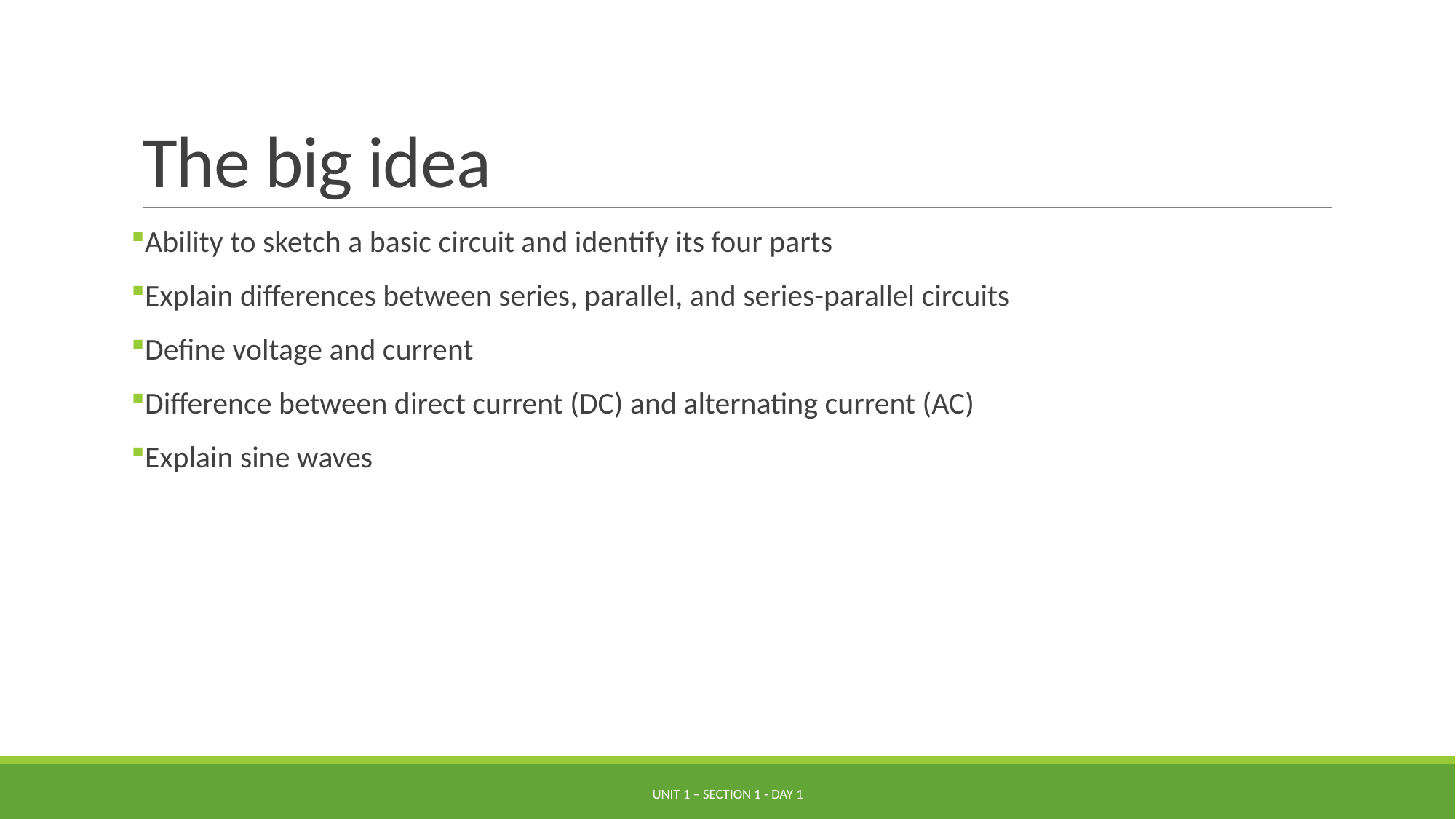

# The big idea
Ability to sketch a basic circuit and identify its four parts
Explain differences between series, parallel, and series-parallel circuits
Define voltage and current
Difference between direct current (DC) and alternating current (AC)
Explain sine waves
Unit 1 – Section 1 - Day 1